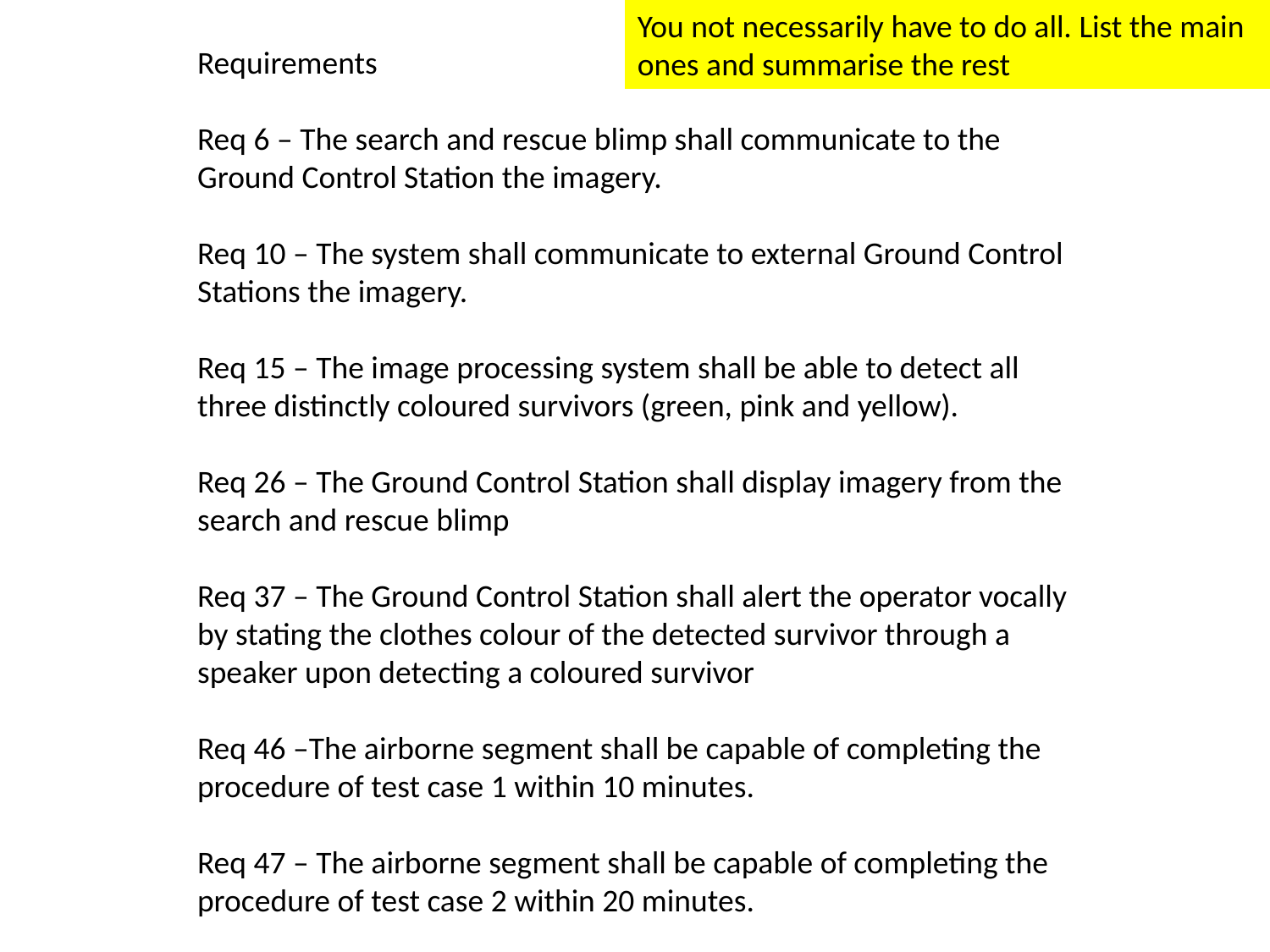

You not necessarily have to do all. List the main ones and summarise the rest
Requirements

Req 6 – The search and rescue blimp shall communicate to the Ground Control Station the imagery.

Req 10 – The system shall communicate to external Ground Control Stations the imagery.

Req 15 – The image processing system shall be able to detect all three distinctly coloured survivors (green, pink and yellow).

Req 26 – The Ground Control Station shall display imagery from the search and rescue blimp

Req 37 – The Ground Control Station shall alert the operator vocally by stating the clothes colour of the detected survivor through a speaker upon detecting a coloured survivor

Req 46 –The airborne segment shall be capable of completing the procedure of test case 1 within 10 minutes.

Req 47 – The airborne segment shall be capable of completing the procedure of test case 2 within 20 minutes.

Req 48 – The image processing system shall be able to determine the position of all three coloured survivors to an accuracy of 40cm.

Req 49 - The Guidance, Navigation and Control subsystem shall determine the position of 		the airborne segment to within 25cm.